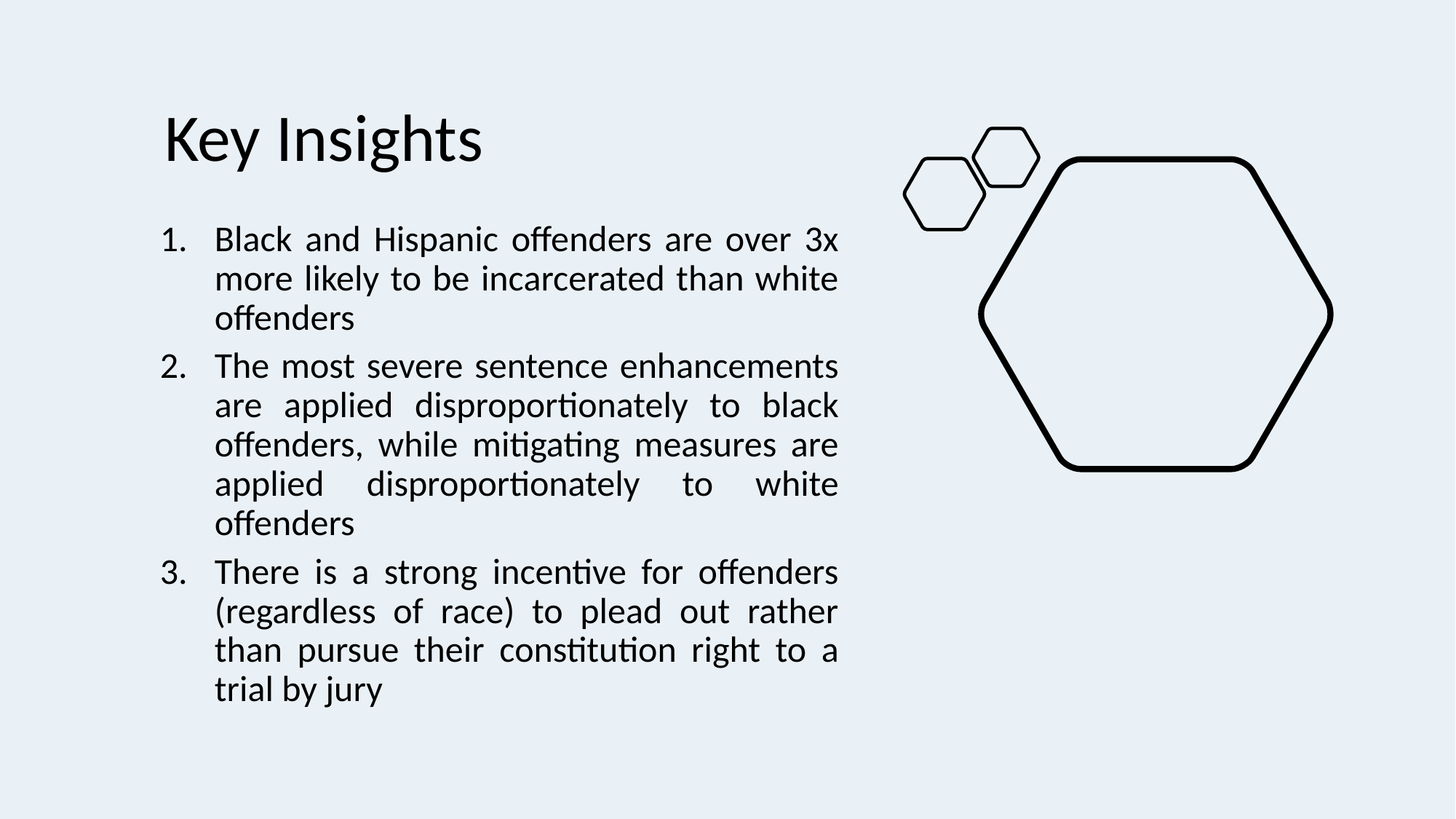

# Key Insights

Black and Hispanic offenders are over 3x more likely to be incarcerated than white offenders
The most severe sentence enhancements are applied disproportionately to black offenders, while mitigating measures are applied disproportionately to white offenders
There is a strong incentive for offenders (regardless of race) to plead out rather than pursue their constitution right to a trial by jury